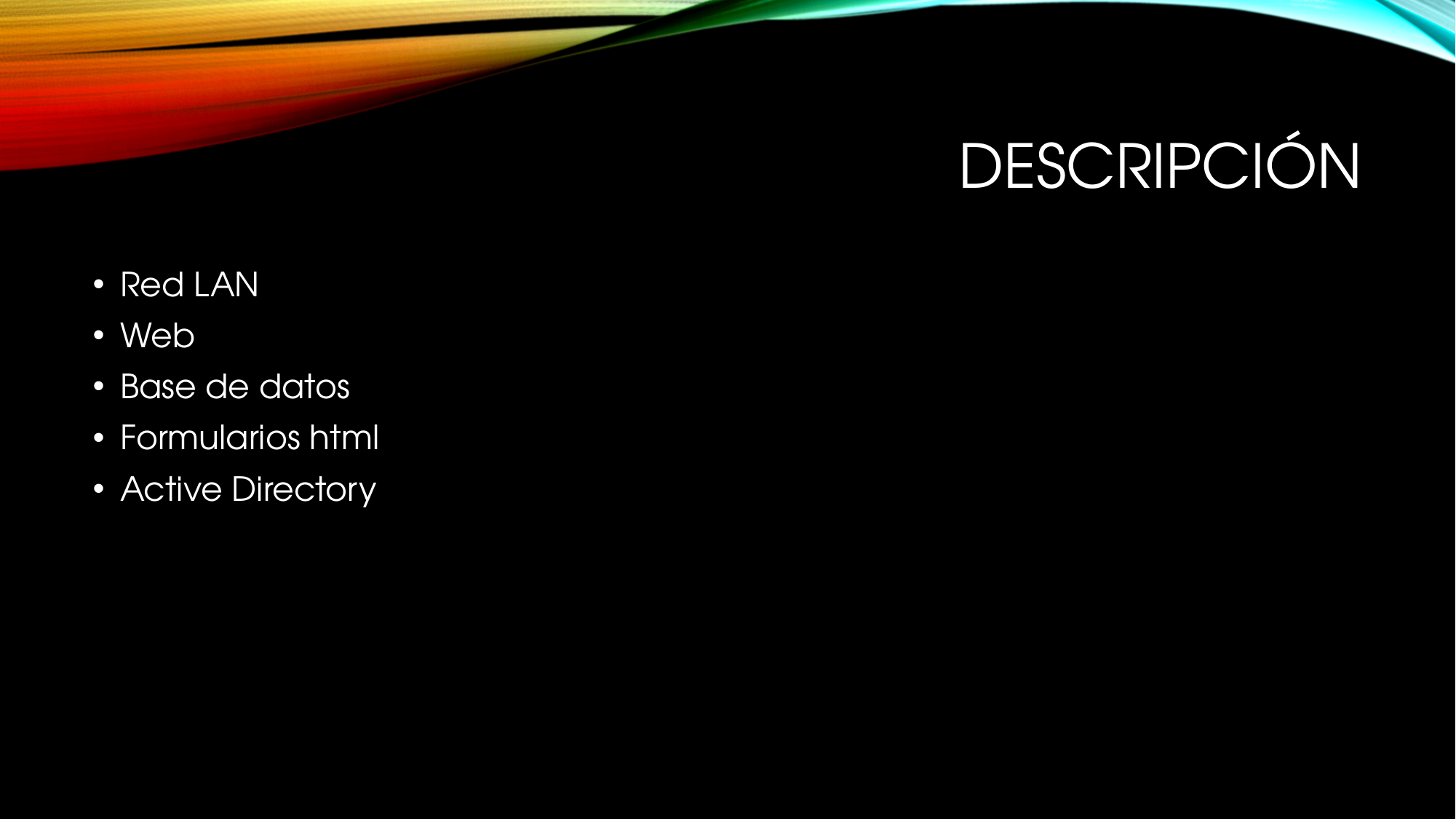

# Descripción
Red LAN
Web
Base de datos
Formularios html
Active Directory